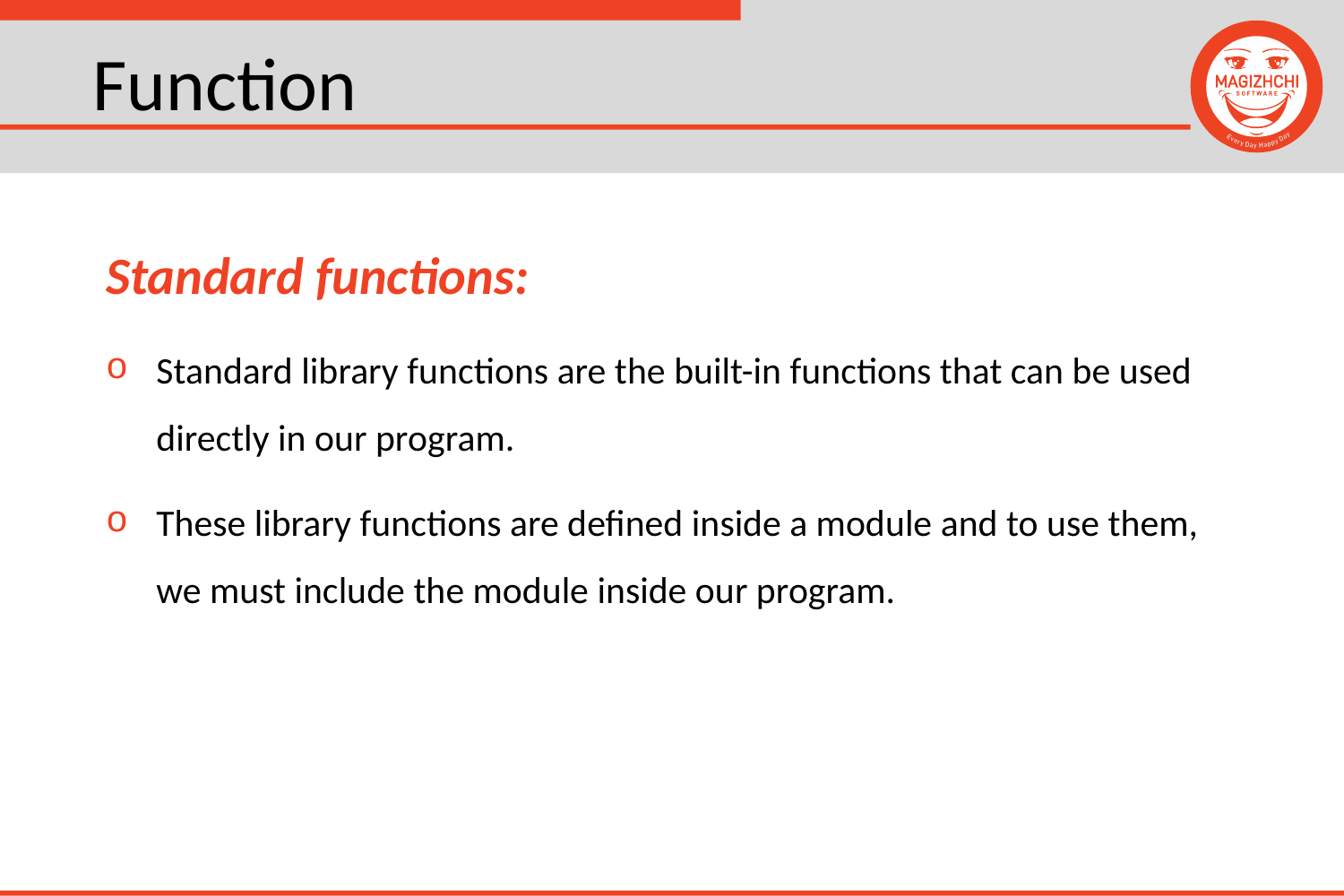

# Function
Standard functions:
Standard library functions are the built-in functions that can be used directly in our program.
These library functions are defined inside a module and to use them, we must include the module inside our program.